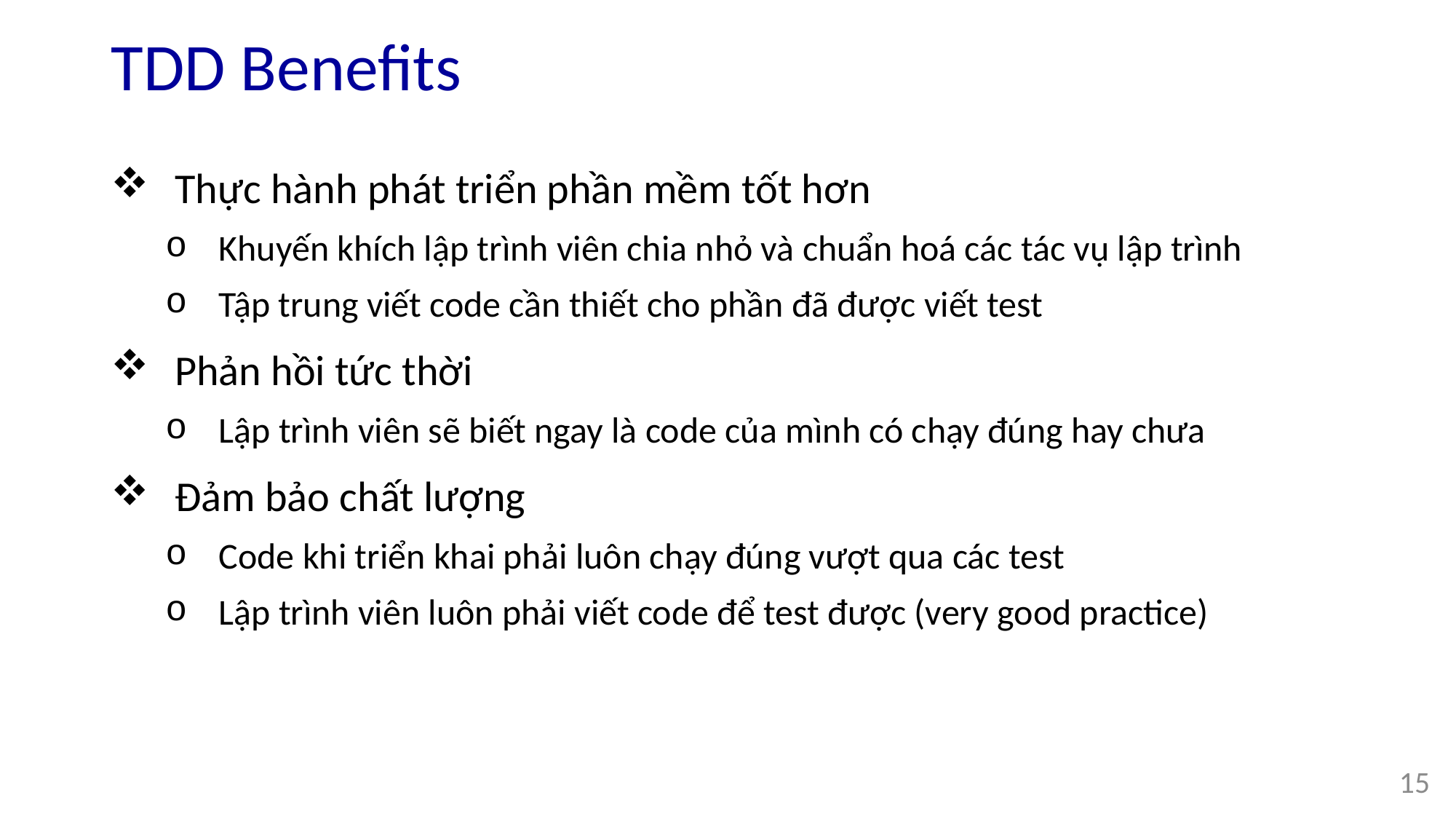

# TDD Benefits
Thực hành phát triển phần mềm tốt hơn
Khuyến khích lập trình viên chia nhỏ và chuẩn hoá các tác vụ lập trình
Tập trung viết code cần thiết cho phần đã được viết test
Phản hồi tức thời
Lập trình viên sẽ biết ngay là code của mình có chạy đúng hay chưa
Đảm bảo chất lượng
Code khi triển khai phải luôn chạy đúng vượt qua các test
Lập trình viên luôn phải viết code để test được (very good practice)

15